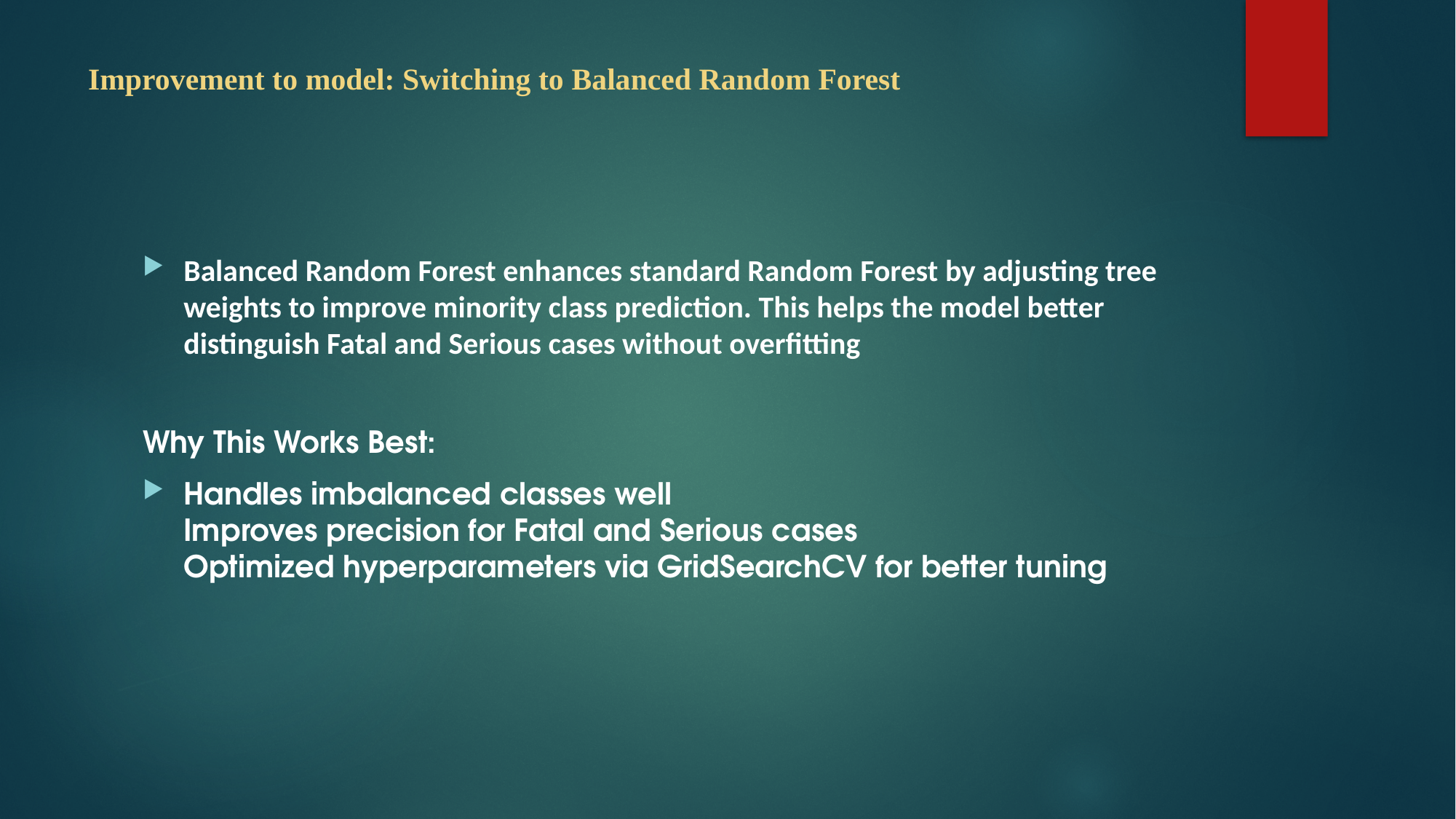

# Improvement to model: Switching to Balanced Random Forest
Balanced Random Forest enhances standard Random Forest by adjusting tree weights to improve minority class prediction. This helps the model better distinguish Fatal and Serious cases without overfitting

Why This Works Best:
Handles imbalanced classes well
Improves precision for Fatal and Serious cases
Optimized hyperparameters via GridSearchCV for better tuning